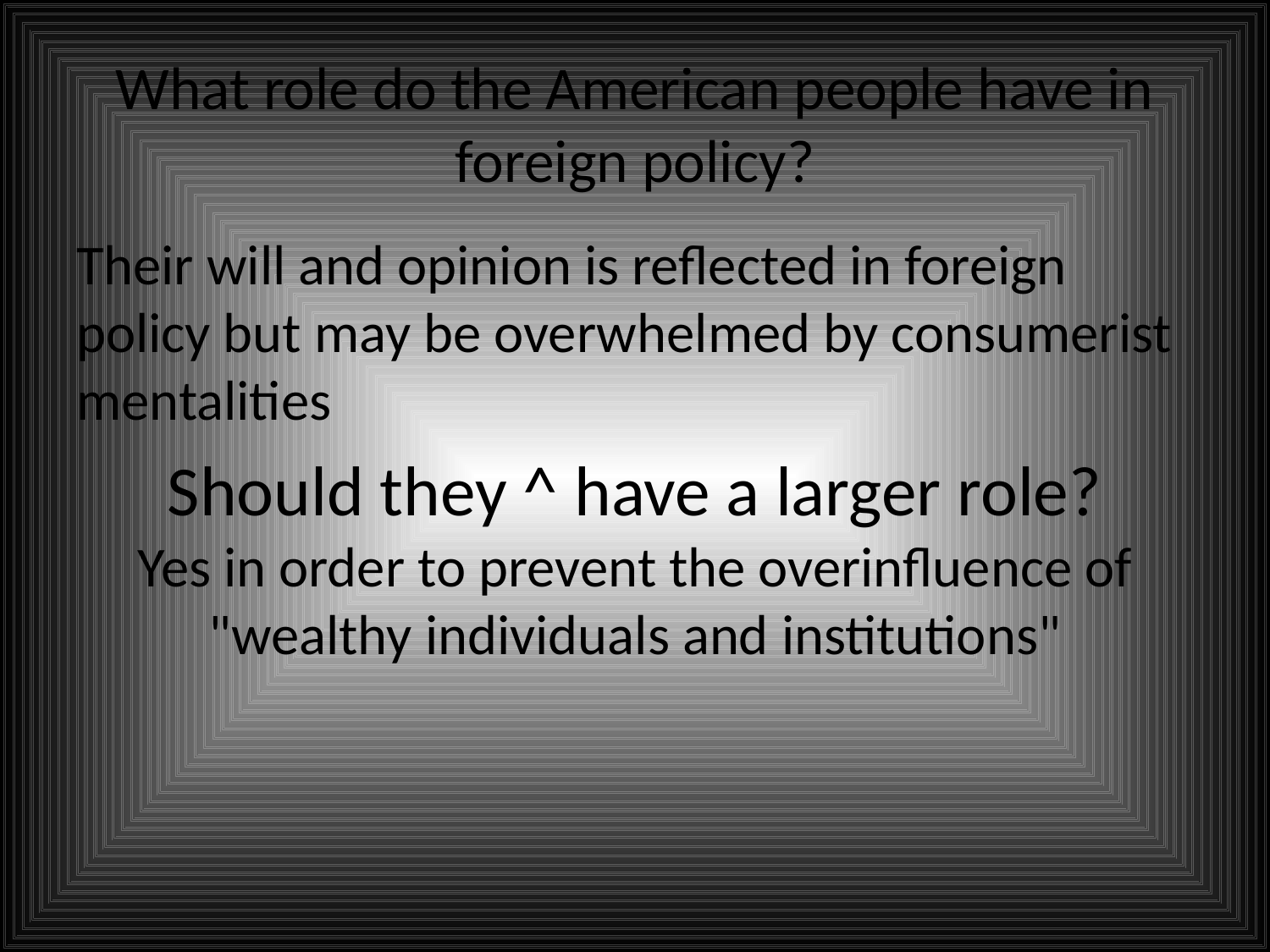

# What role do the American people have in foreign policy?
Their will and opinion is reflected in foreign policy but may be overwhelmed by consumerist mentalities
Should they ^ have a larger role?
Yes in order to prevent the overinfluence of "wealthy individuals and institutions"